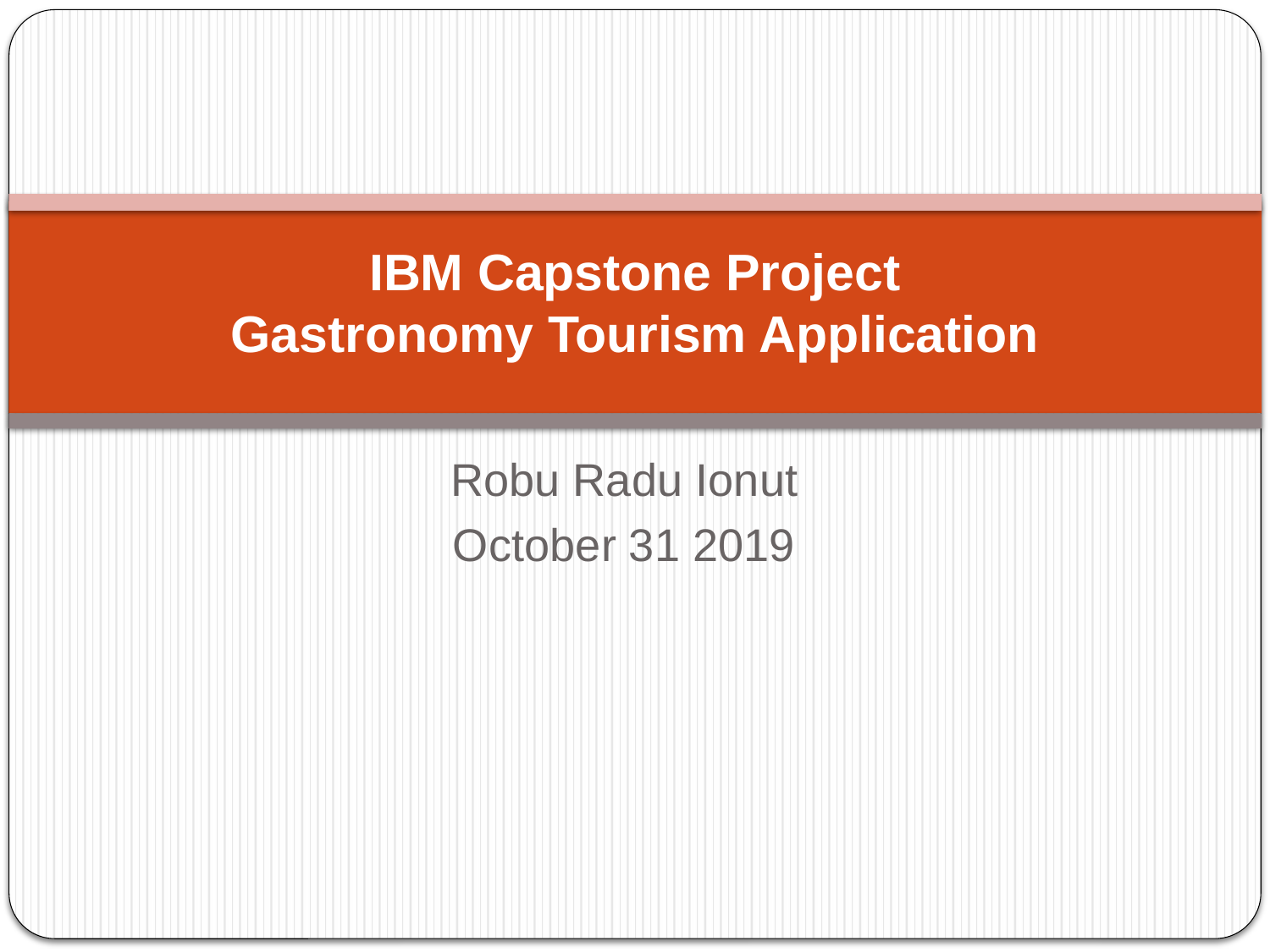

# IBM Capstone Project Gastronomy Tourism Application
Robu Radu Ionut
October 31 2019